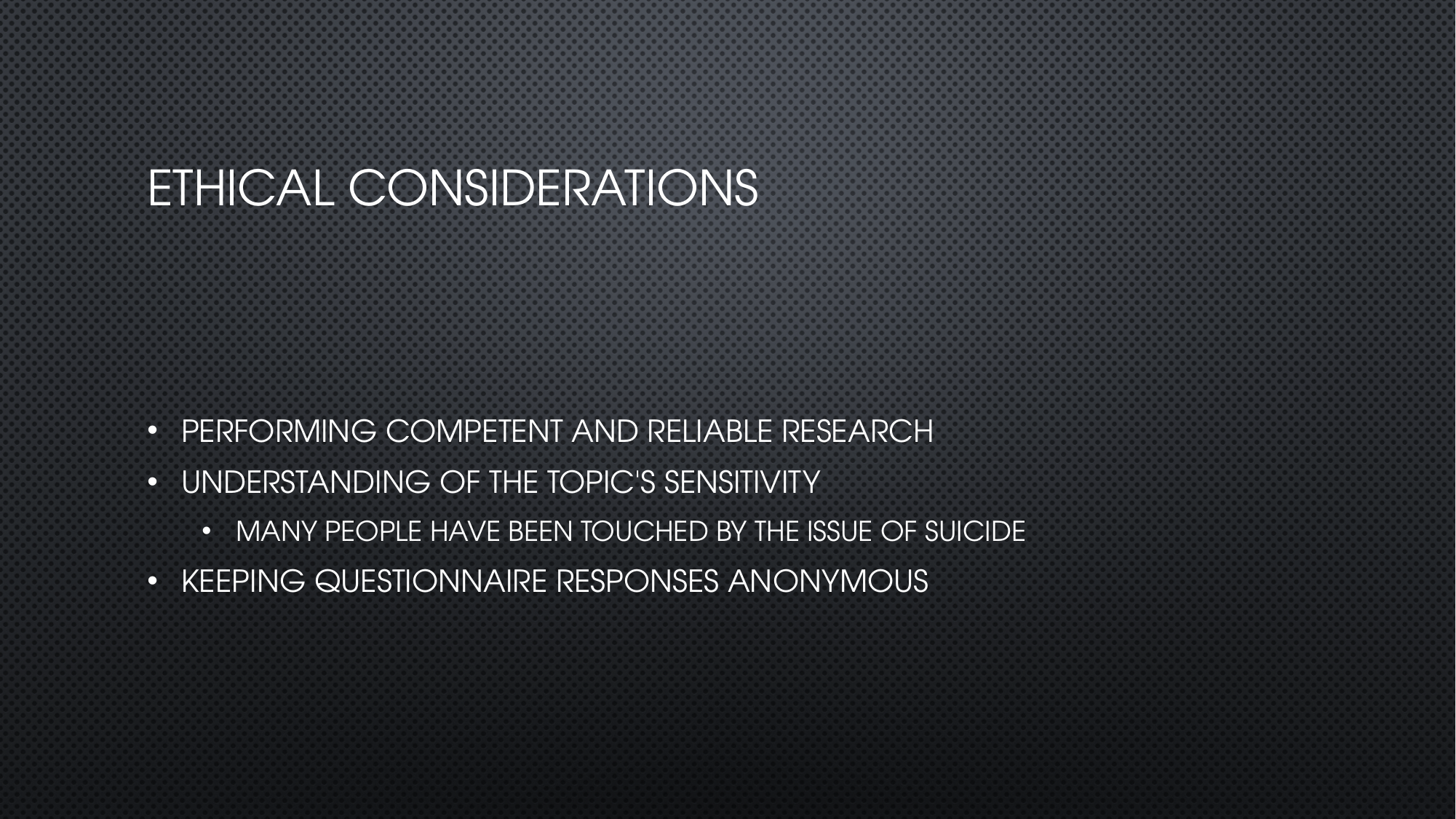

# Ethical considerations
Performing competent and reliable research
Understanding of the topic's sensitivity
Many people have been touched by the issue of suicide
Keeping questionnaire responses anonymous